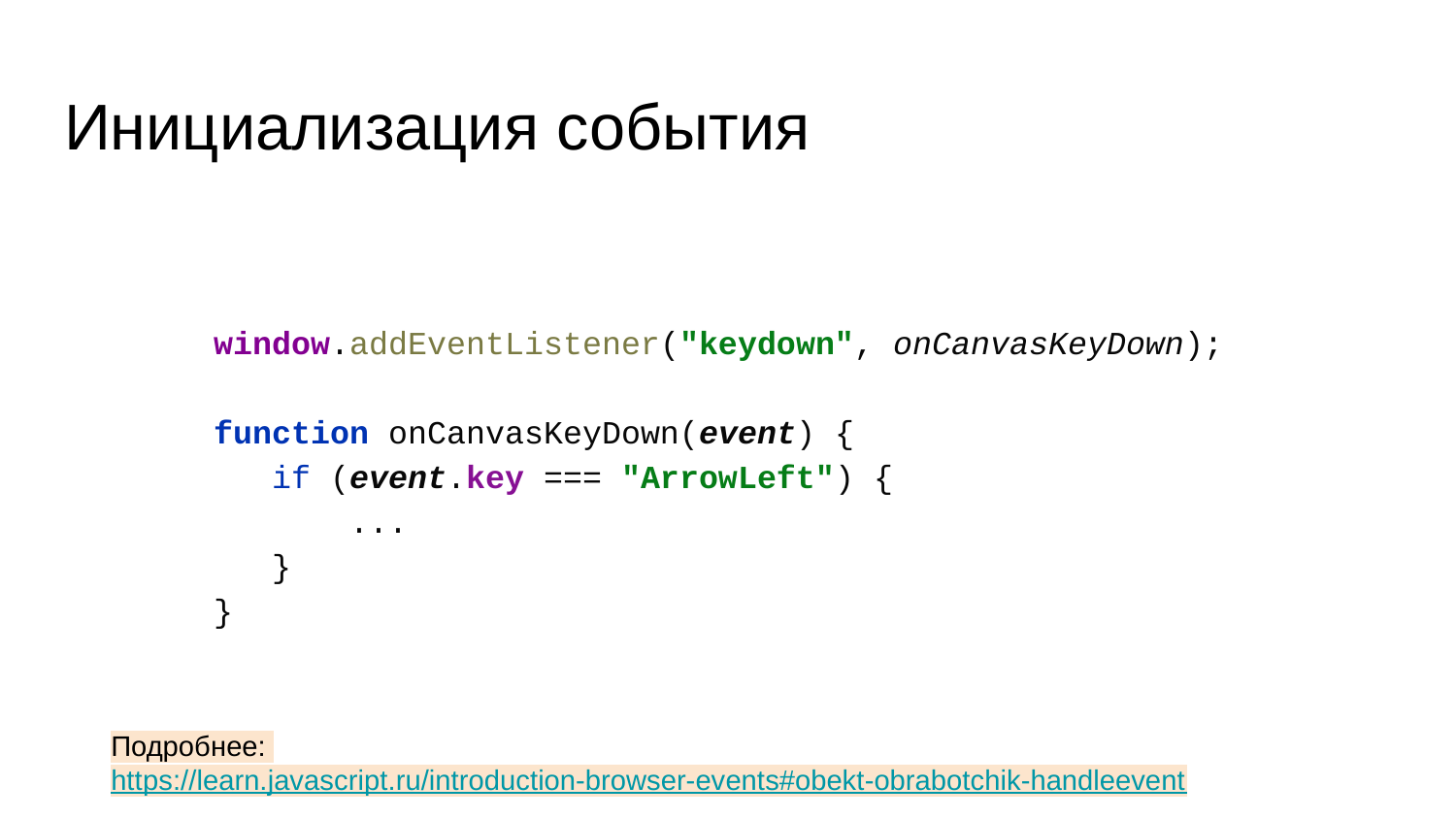

# Инициализация события
window.addEventListener("keydown", onCanvasKeyDown);

function onCanvasKeyDown(event) {
   if (event.key === "ArrowLeft") {
       ...
   }
}

Подробнее: https://learn.javascript.ru/introduction-browser-events#obekt-obrabotchik-handleevent